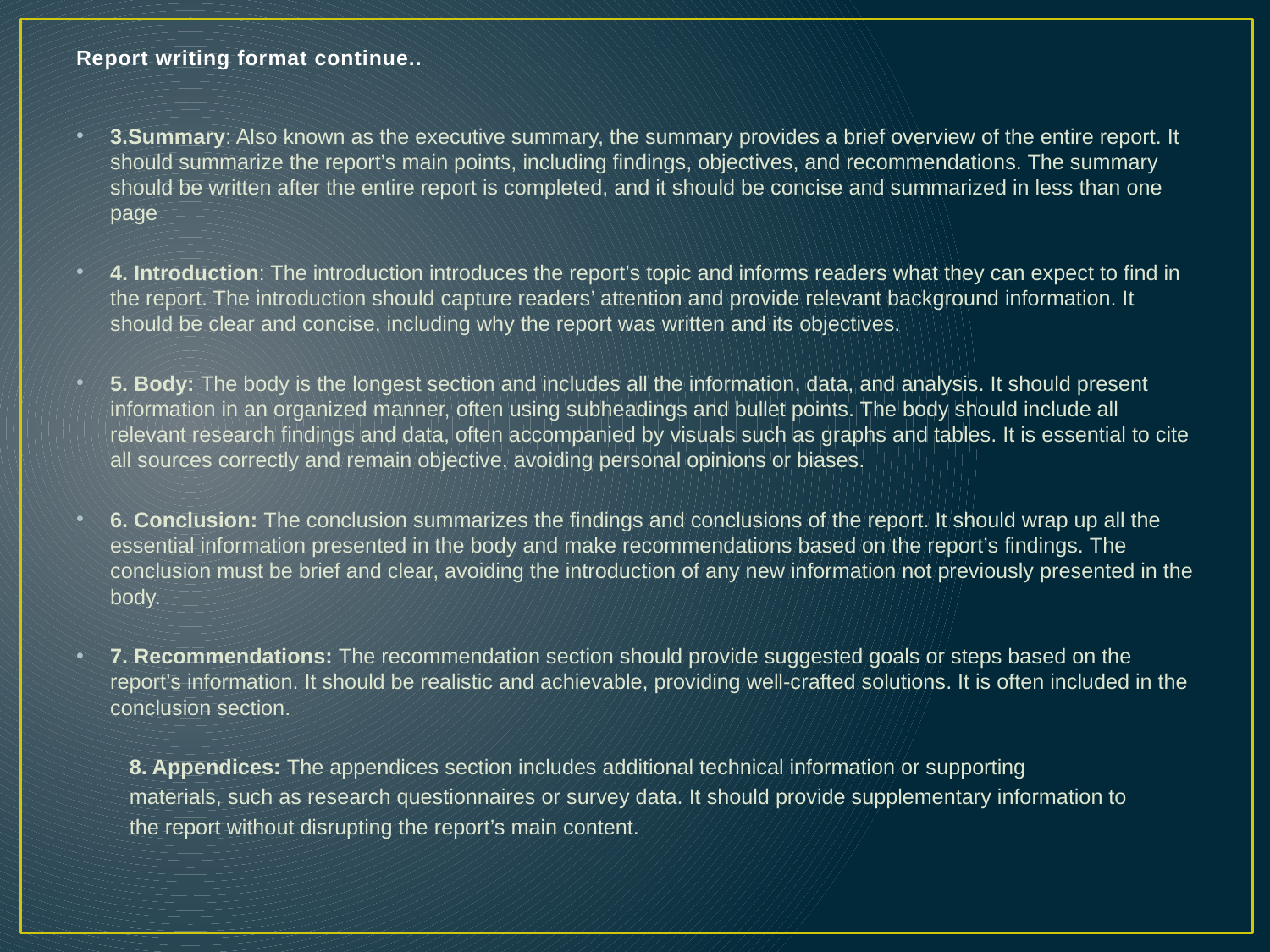

# Report writing format continue..
3.Summary: Also known as the executive summary, the summary provides a brief overview of the entire report. It should summarize the report’s main points, including findings, objectives, and recommendations. The summary should be written after the entire report is completed, and it should be concise and summarized in less than one page

4. Introduction: The introduction introduces the report’s topic and informs readers what they can expect to find in the report. The introduction should capture readers’ attention and provide relevant background information. It should be clear and concise, including why the report was written and its objectives.

5. Body: The body is the longest section and includes all the information, data, and analysis. It should present information in an organized manner, often using subheadings and bullet points. The body should include all relevant research findings and data, often accompanied by visuals such as graphs and tables. It is essential to cite all sources correctly and remain objective, avoiding personal opinions or biases.

6. Conclusion: The conclusion summarizes the findings and conclusions of the report. It should wrap up all the essential information presented in the body and make recommendations based on the report’s findings. The conclusion must be brief and clear, avoiding the introduction of any new information not previously presented in the body.

7. Recommendations: The recommendation section should provide suggested goals or steps based on the report’s information. It should be realistic and achievable, providing well-crafted solutions. It is often included in the conclusion section.

         8. Appendices: The appendices section includes additional technical information or supporting
         materials, such as research questionnaires or survey data. It should provide supplementary information to
         the report without disrupting the report’s main content.